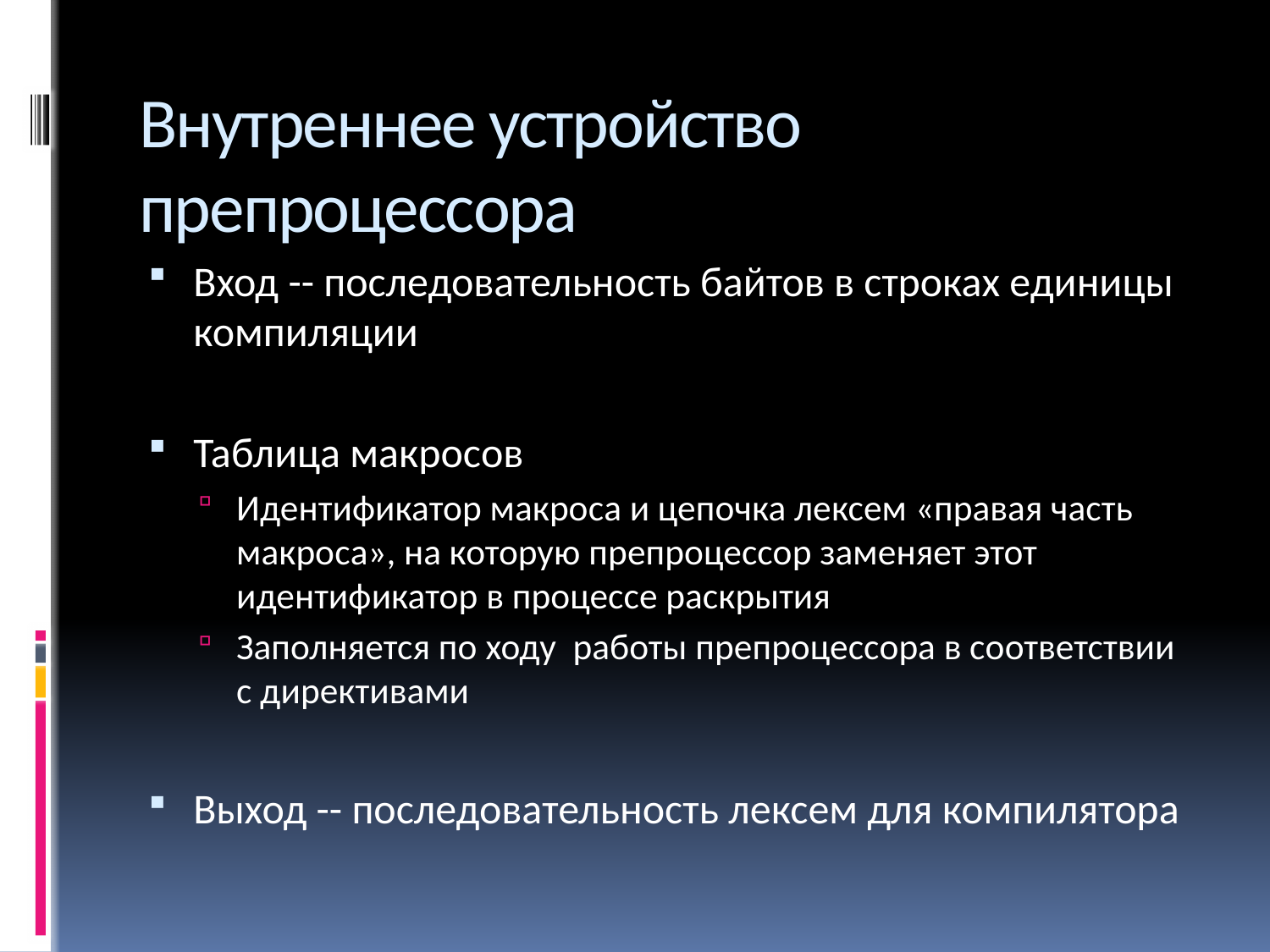

# Внутреннее устройство препроцессора
Вход -- последовательность байтов в строках единицы компиляции

Таблица макросов
Идентификатор макроса и цепочка лексем «правая часть макроса», на которую препроцессор заменяет этот идентификатор в процессе раскрытия
Заполняется по ходу  работы препроцессора в соответствии с директивами

Выход -- последовательность лексем для компилятора